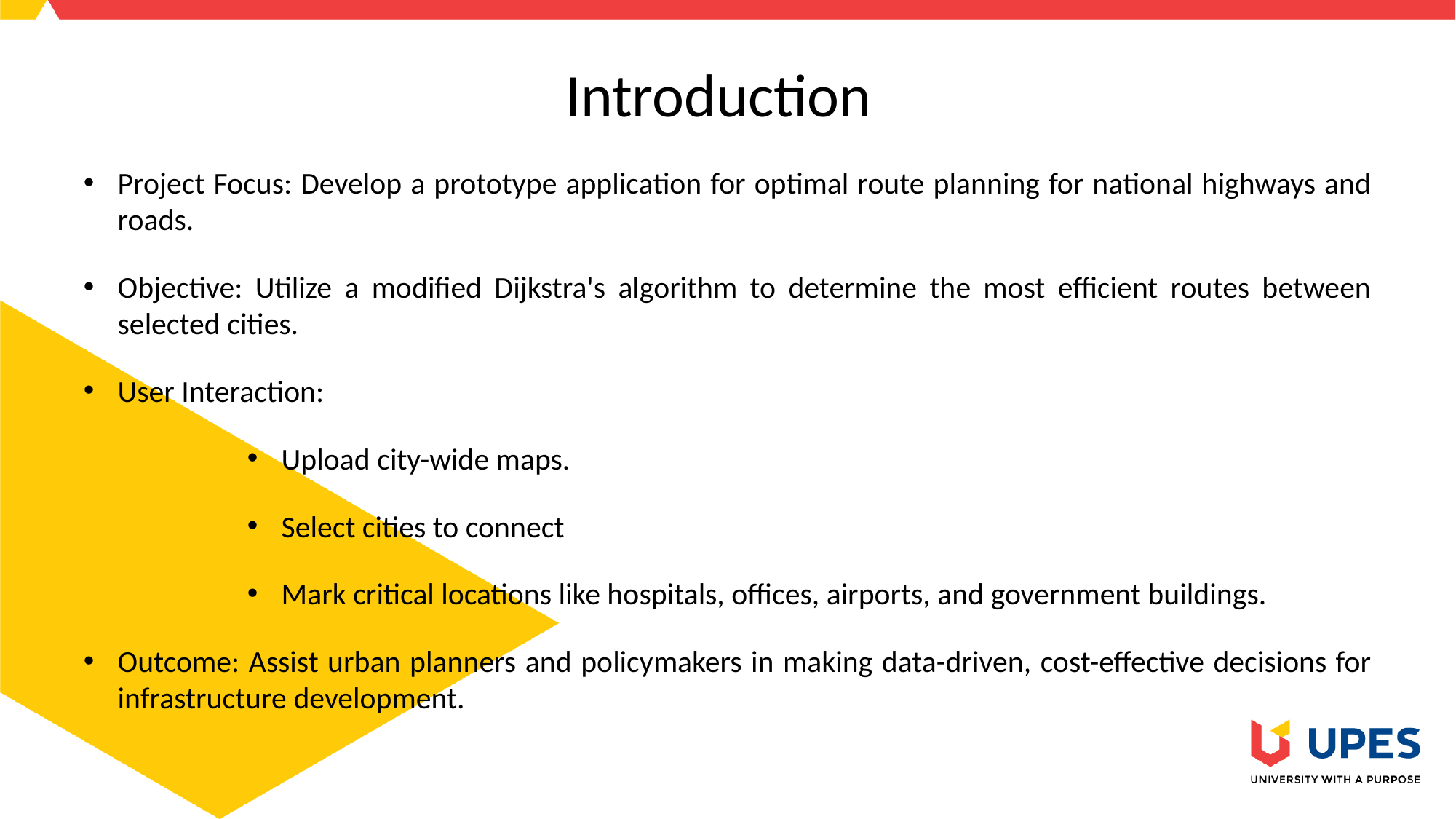

Introduction
Project Focus: Develop a prototype application for optimal route planning for national highways and roads.
Objective: Utilize a modified Dijkstra's algorithm to determine the most efficient routes between selected cities.
User Interaction:
Upload city-wide maps.
Select cities to connect
Mark critical locations like hospitals, offices, airports, and government buildings.
Outcome: Assist urban planners and policymakers in making data-driven, cost-effective decisions for infrastructure development.